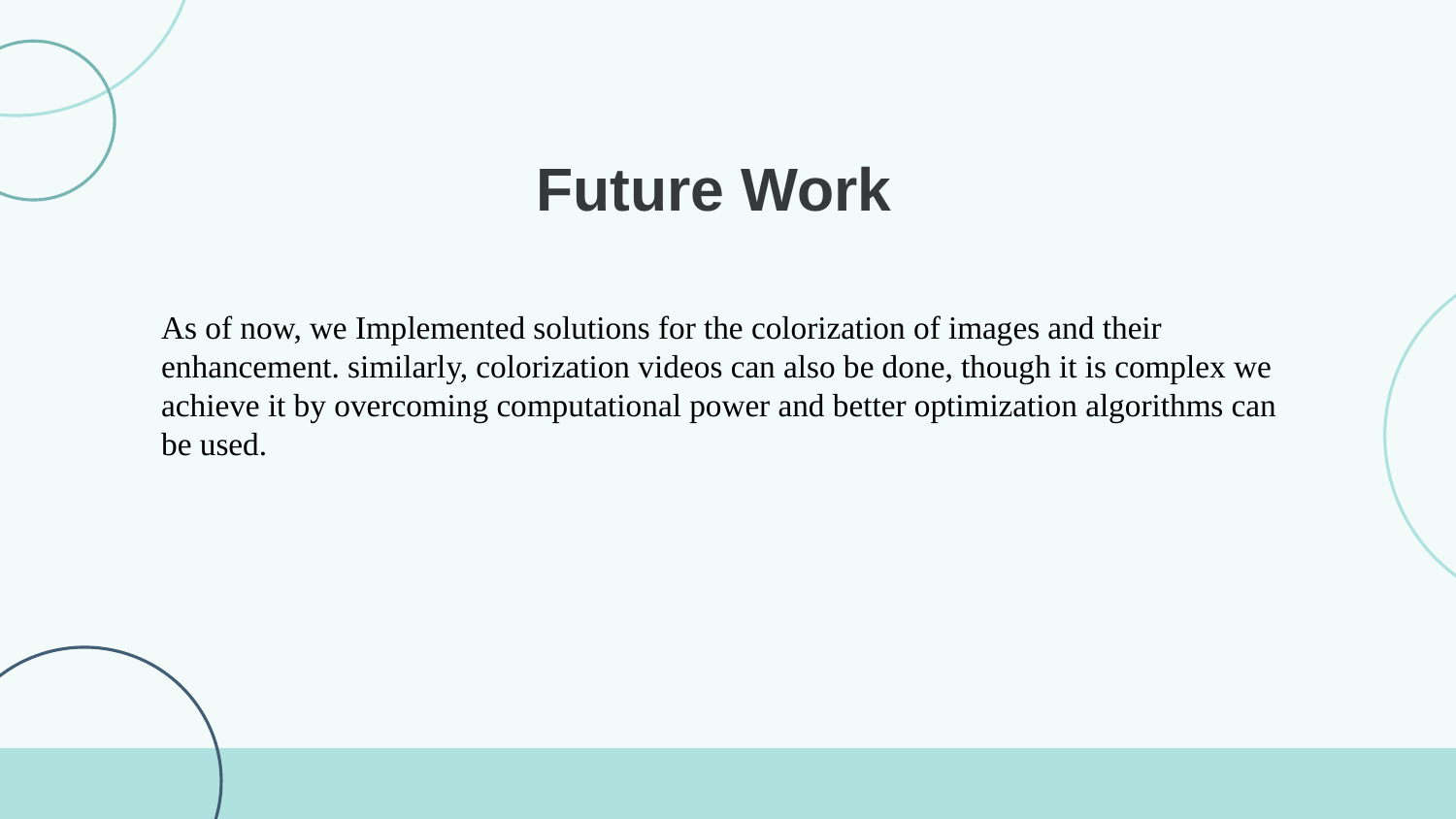

# Future Work
As of now, we Implemented solutions for the colorization of images and their enhancement. similarly, colorization videos can also be done, though it is complex we achieve it by overcoming computational power and better optimization algorithms can be used.